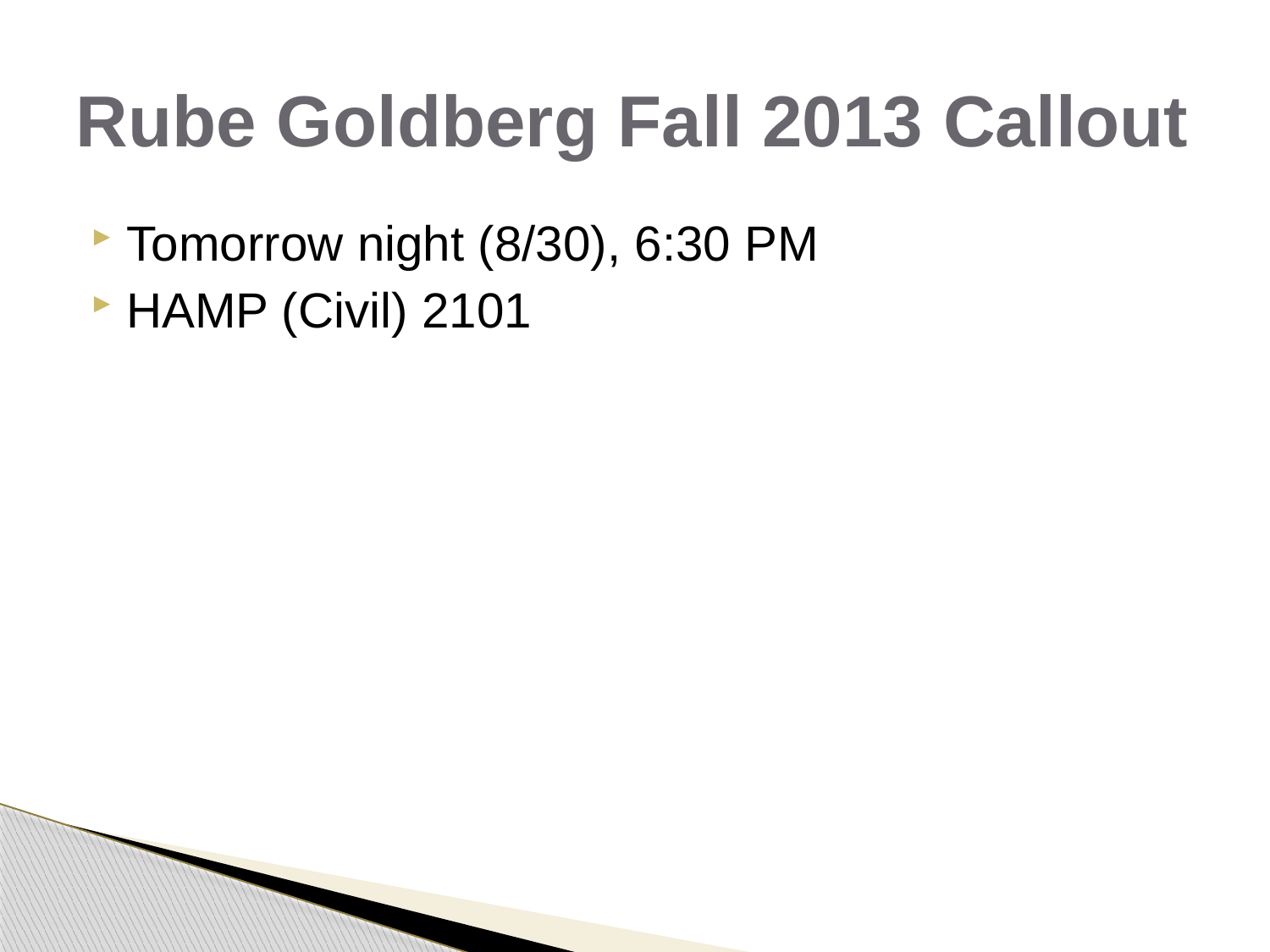

# Rube Goldberg Fall 2013 Callout
Tomorrow night (8/30), 6:30 PM
HAMP (Civil) 2101